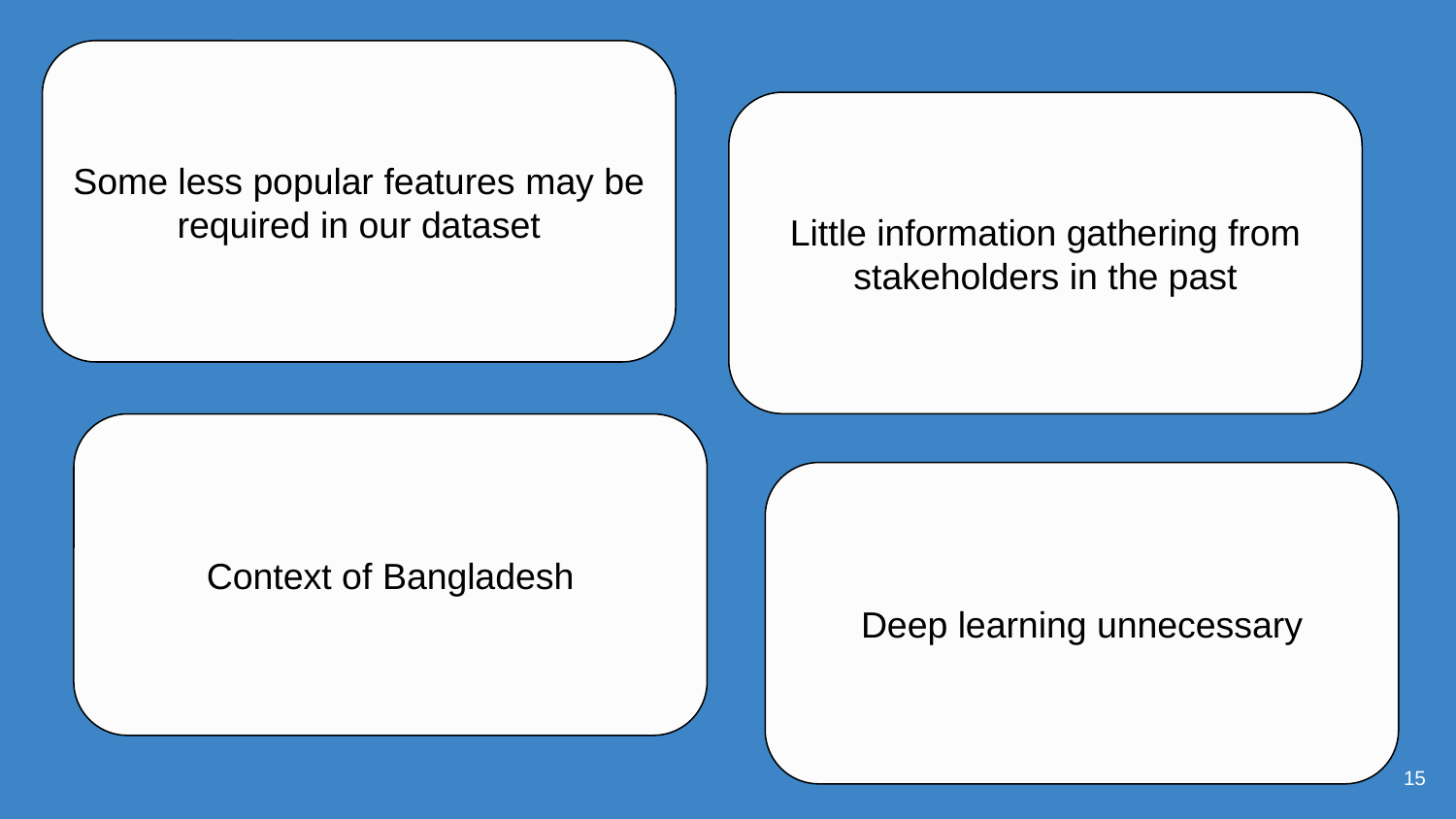

Some less popular features may be required in our dataset
Little information gathering from stakeholders in the past
Context of Bangladesh
Deep learning unnecessary
15
15